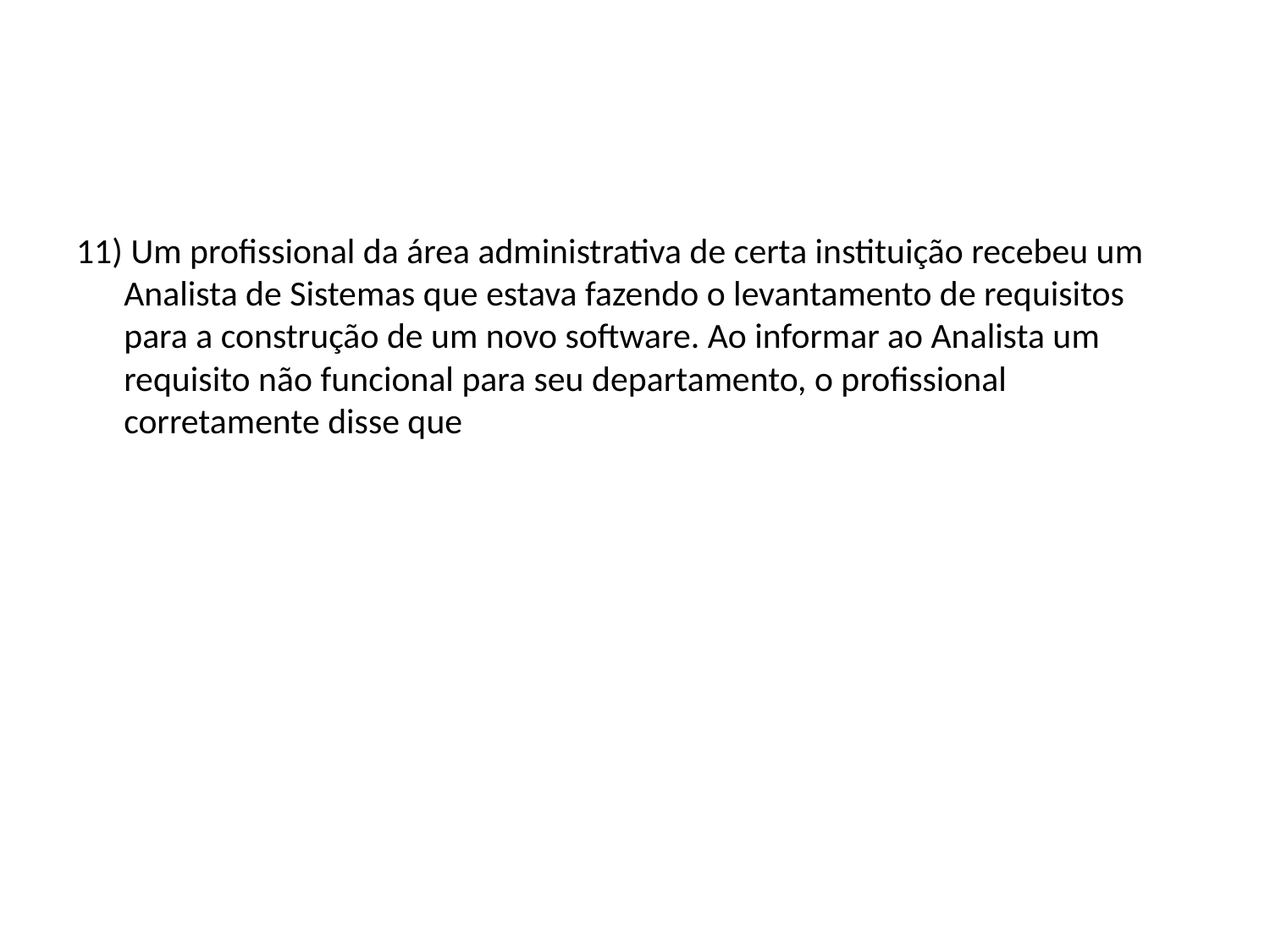

#
11) Um profissional da área administrativa de certa instituição recebeu um Analista de Sistemas que estava fazendo o levantamento de requisitos para a construção de um novo software. Ao informar ao Analista um requisito não funcional para seu departamento, o profissional corretamente disse que